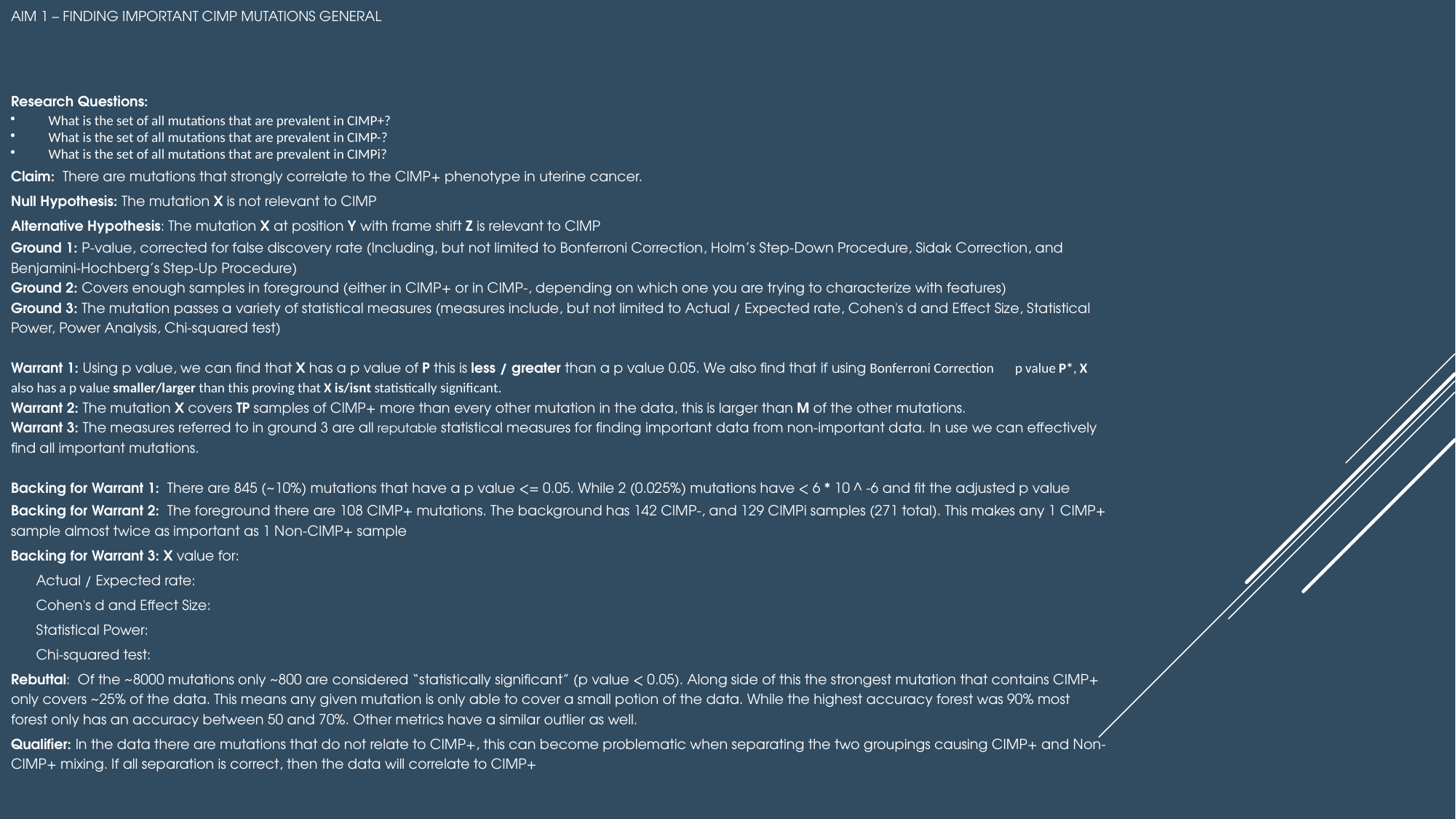

# Aim 1 – Finding important CIMP Mutations General
Research Questions:
What is the set of all mutations that are prevalent in CIMP+?
What is the set of all mutations that are prevalent in CIMP-?
What is the set of all mutations that are prevalent in CIMPi?
Claim:  There are mutations that strongly correlate to the CIMP+ phenotype in uterine cancer.
Null Hypothesis: The mutation X is not relevant to CIMP
Alternative Hypothesis: The mutation X at position Y with frame shift Z is relevant to CIMP
Ground 1: P-value, corrected for false discovery rate (Including, but not limited to Bonferroni Correction, Holm’s Step-Down Procedure, Sidak Correction, and Benjamini-Hochberg’s Step-Up Procedure)
Ground 2: Covers enough samples in foreground (either in CIMP+ or in CIMP-, depending on which one you are trying to characterize with features)
Ground 3: The mutation passes a variety of statistical measures (measures include, but not limited to Actual / Expected rate, Cohen's d and Effect Size, Statistical Power, Power Analysis, Chi-squared test)

Warrant 1: Using p value, we can find that X has a p value of P this is less / greater than a p value 0.05. We also find that if using Bonferroni Correction  	p value P*, X also has a p value smaller/larger than this proving that X is/isnt statistically significant.
Warrant 2: The mutation X covers TP samples of CIMP+ more than every other mutation in the data, this is larger than M of the other mutations.
Warrant 3: The measures referred to in ground 3 are all reputable statistical measures for finding important data from non-important data. In use we can effectively find all important mutations.

Backing for Warrant 1:  There are 845 (~10%) mutations that have a p value <= 0.05. While 2 (0.025%) mutations have < 6 * 10 ^ -6 and fit the adjusted p value
Backing for Warrant 2:  The foreground there are 108 CIMP+ mutations. The background has 142 CIMP-, and 129 CIMPi samples (271 total). This makes any 1 CIMP+ sample almost twice as important as 1 Non-CIMP+ sample
Backing for Warrant 3: X value for:
			Actual / Expected rate:
			Cohen's d and Effect Size:
			Statistical Power:
 			Chi-squared test:
Rebuttal:  Of the ~8000 mutations only ~800 are considered “statistically significant” (p value < 0.05). Along side of this the strongest mutation that contains CIMP+ only covers ~25% of the data. This means any given mutation is only able to cover a small potion of the data. While the highest accuracy forest was 90% most forest only has an accuracy between 50 and 70%. Other metrics have a similar outlier as well.
Qualifier: In the data there are mutations that do not relate to CIMP+, this can become problematic when separating the two groupings causing CIMP+ and Non-CIMP+ mixing. If all separation is correct, then the data will correlate to CIMP+